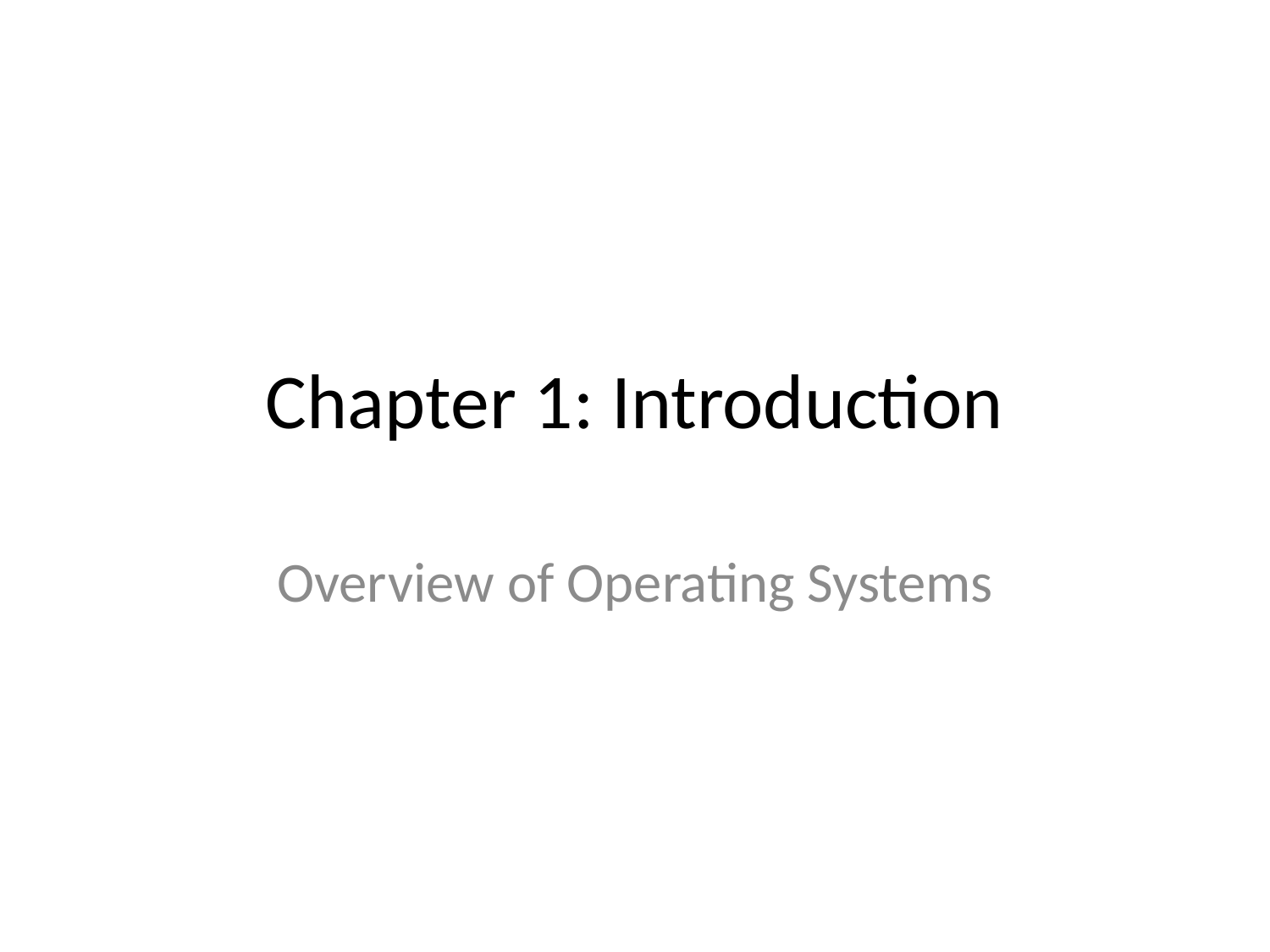

# Chapter 1: Introduction
Overview of Operating Systems